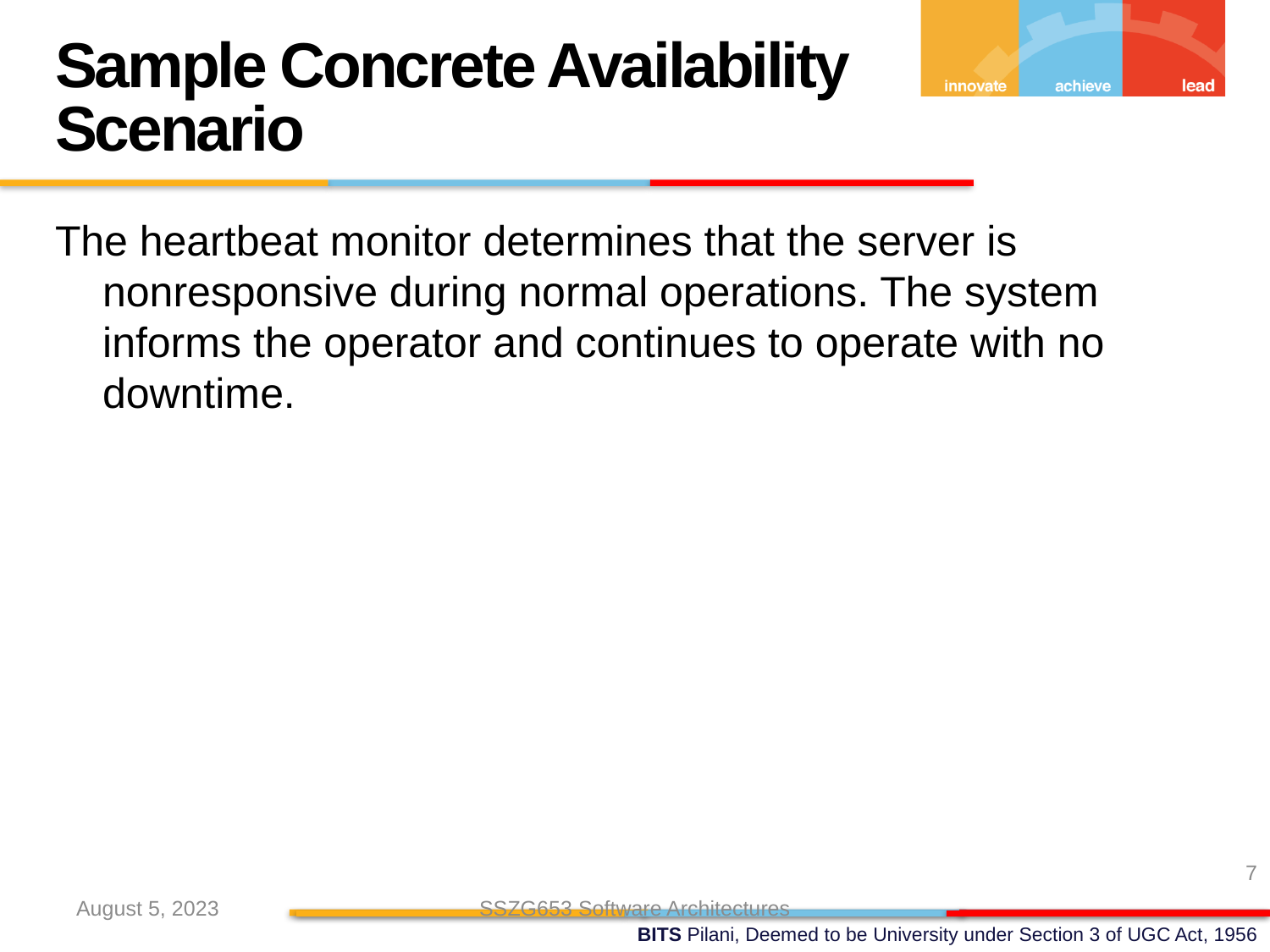

Sample Concrete Availability Scenario
The heartbeat monitor determines that the server is nonresponsive during normal operations. The system informs the operator and continues to operate with no downtime.
7
August 5, 2023
SSZG653 Software Architectures